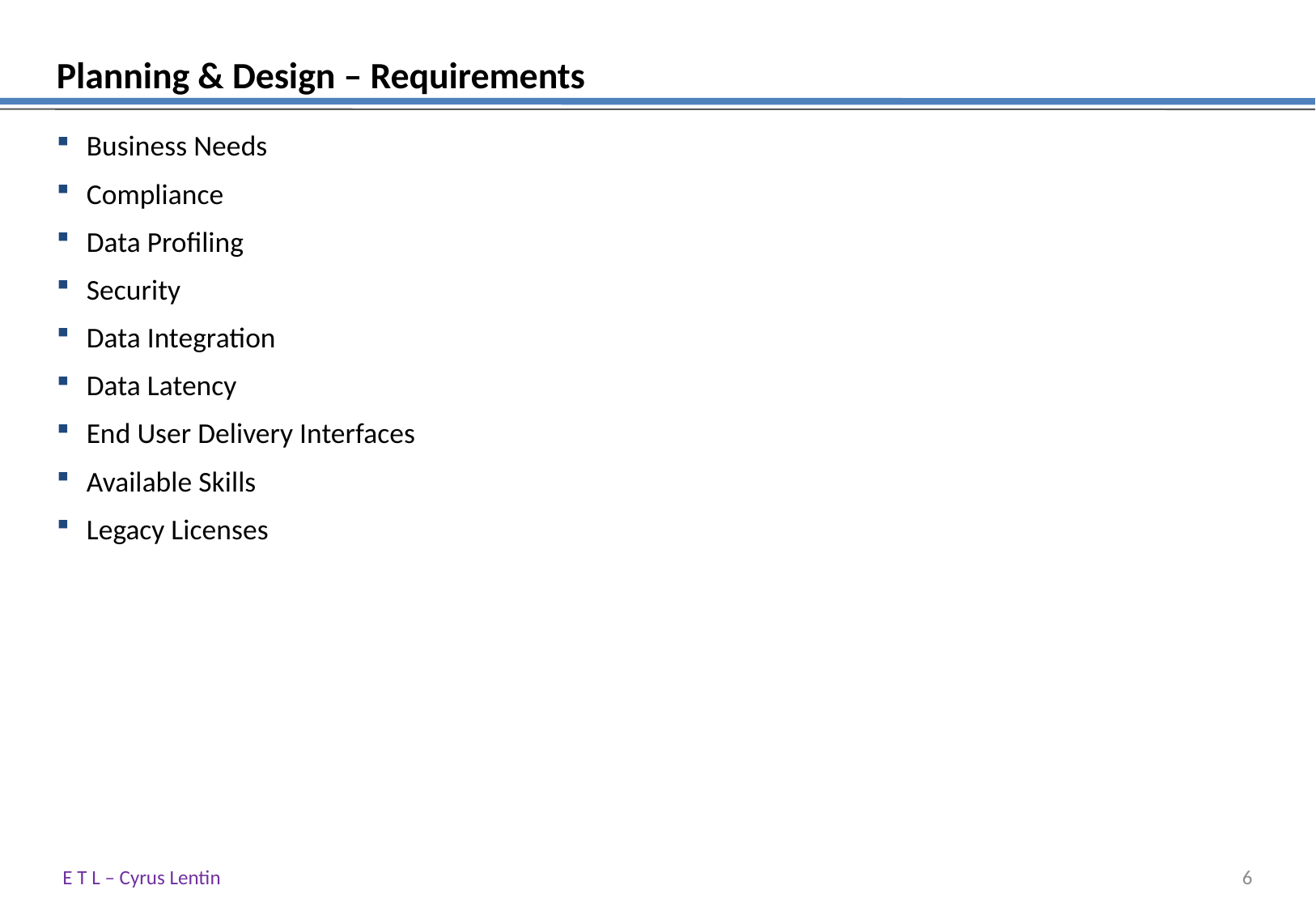

# Planning & Design – Requirements
Business Needs
Compliance
Data Profiling
Security
Data Integration
Data Latency
End User Delivery Interfaces
Available Skills
Legacy Licenses

E T L – Cyrus Lentin
6